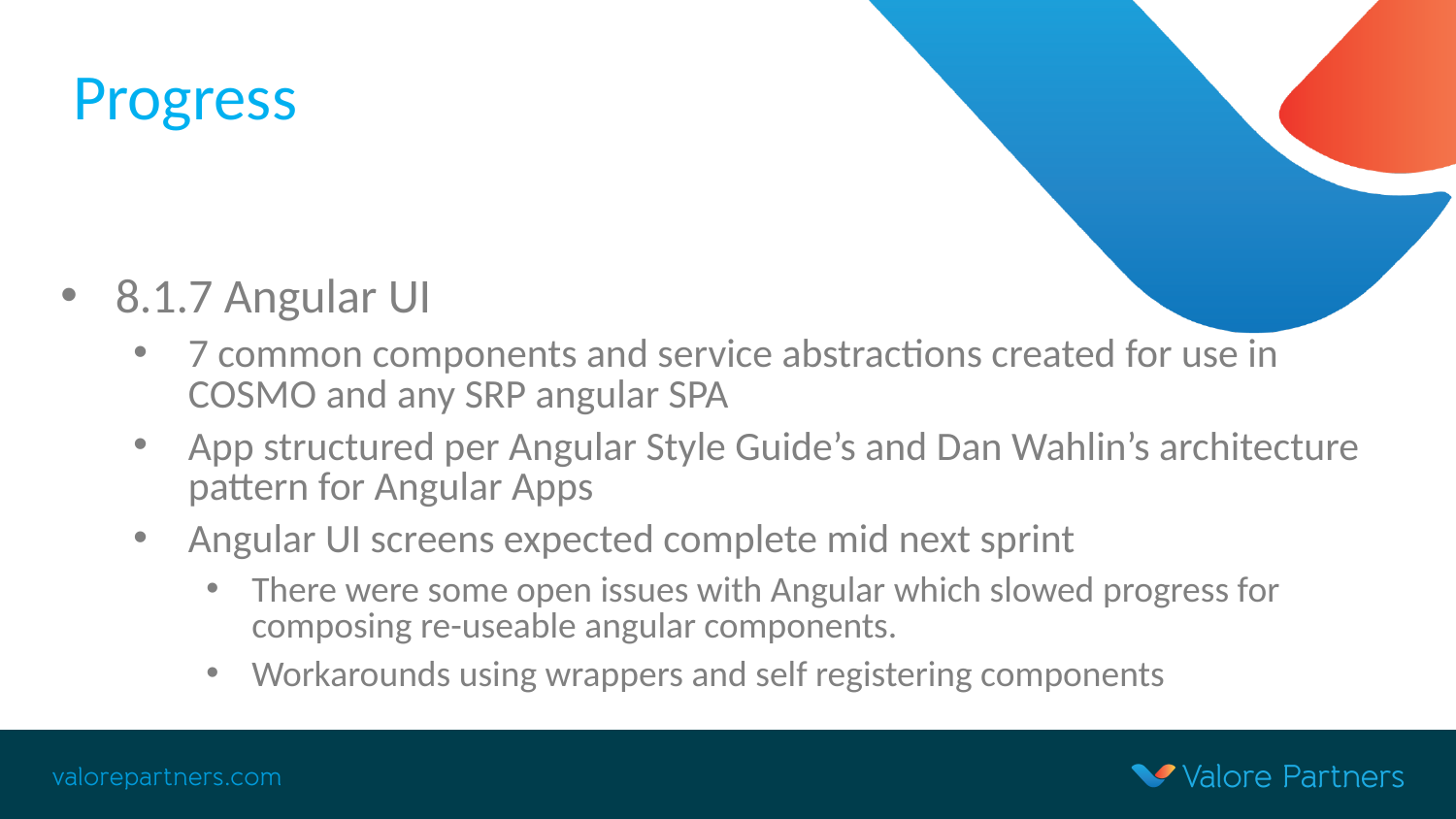

# Progress
8.1.7 Angular UI
7 common components and service abstractions created for use in COSMO and any SRP angular SPA
App structured per Angular Style Guide’s and Dan Wahlin’s architecture pattern for Angular Apps
Angular UI screens expected complete mid next sprint
There were some open issues with Angular which slowed progress for composing re-useable angular components.
Workarounds using wrappers and self registering components